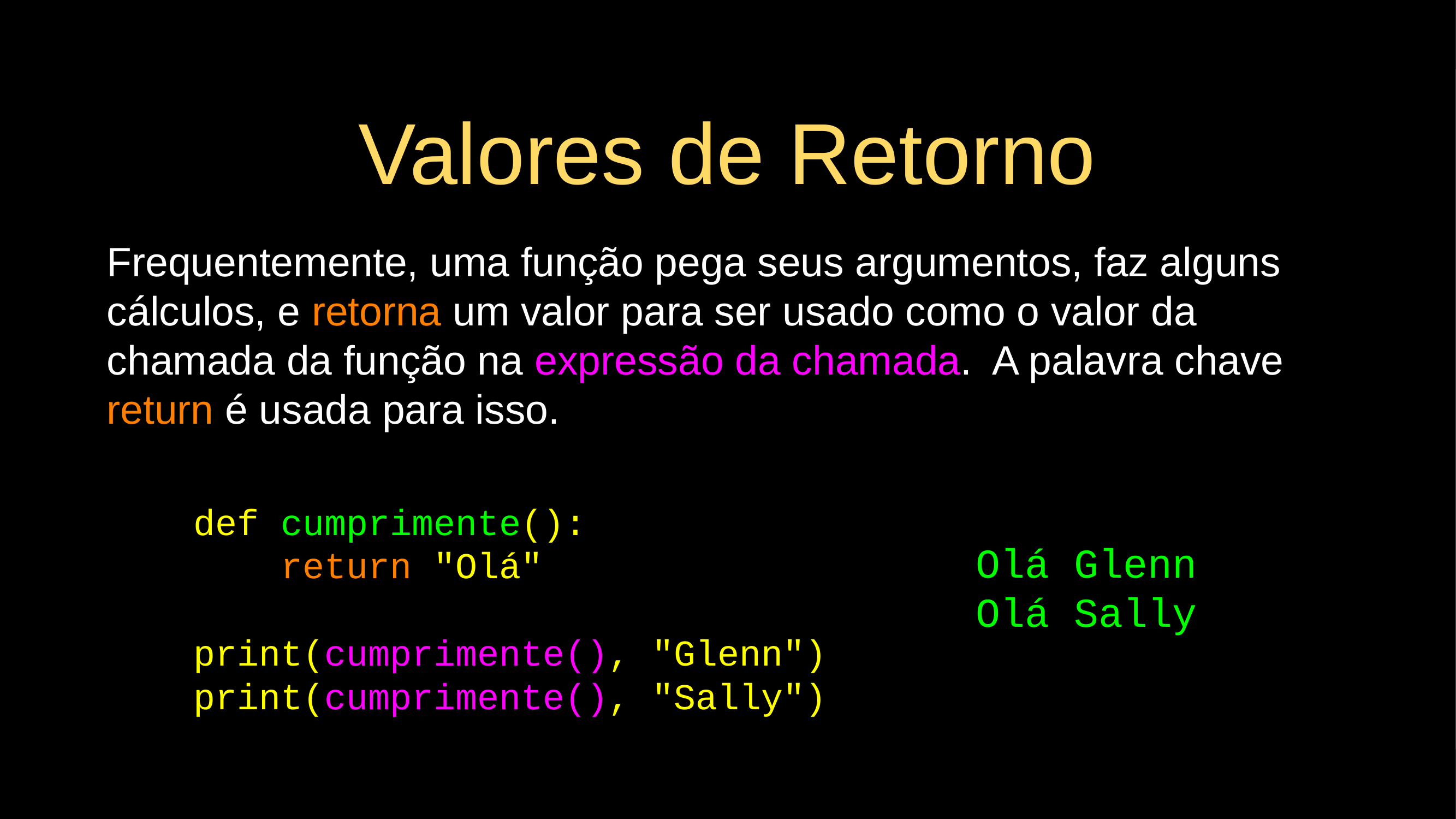

Valores de Retorno
Frequentemente, uma função pega seus argumentos, faz alguns cálculos, e retorna um valor para ser usado como o valor da chamada da função na expressão da chamada.  A palavra chave return é usada para isso.
def cumprimente():
    return "Olá"

print(cumprimente(), "Glenn")
print(cumprimente(), "Sally")
Olá Glenn
Olá Sally